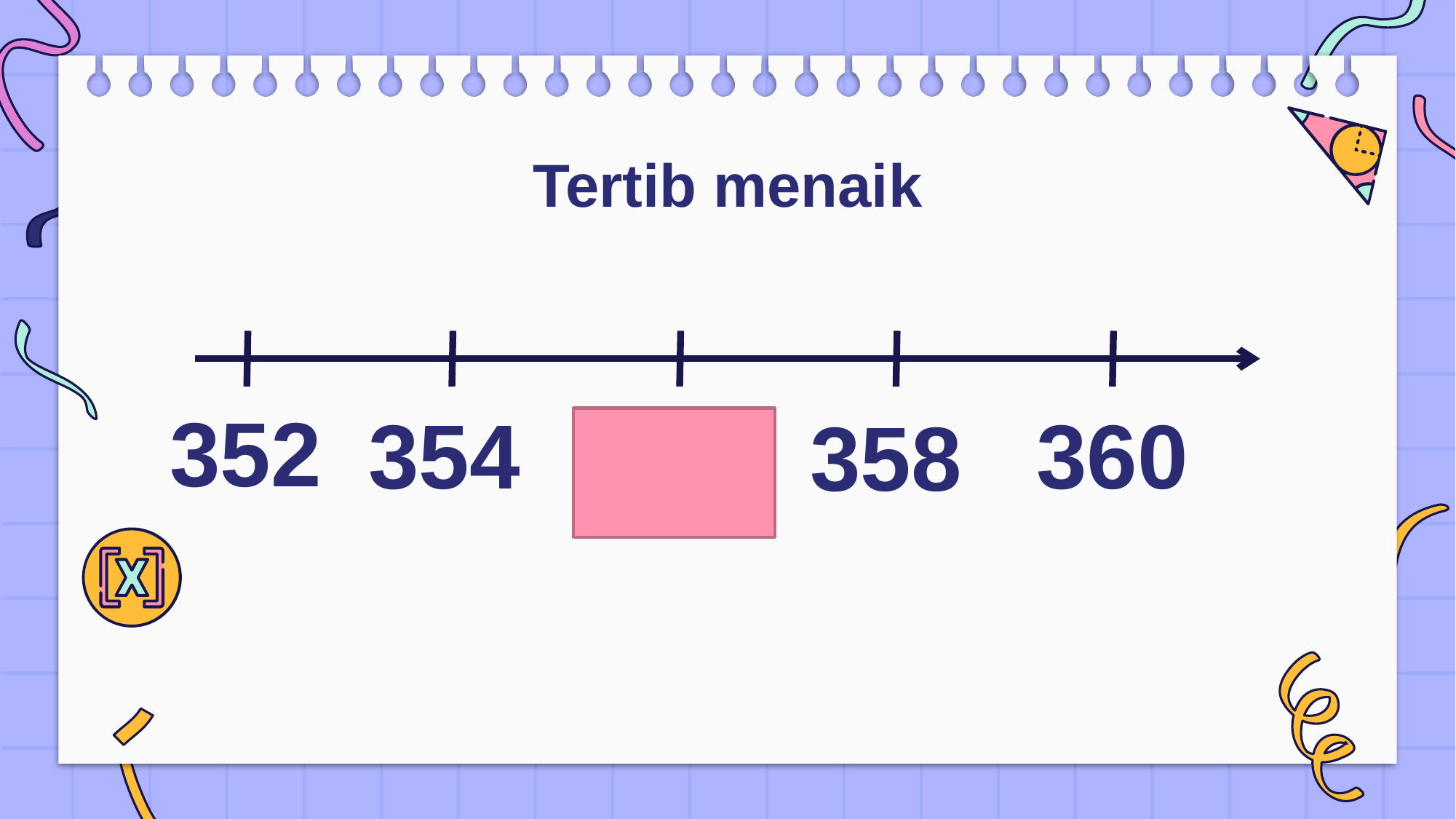

# Tertib menaik
352
354
360
358